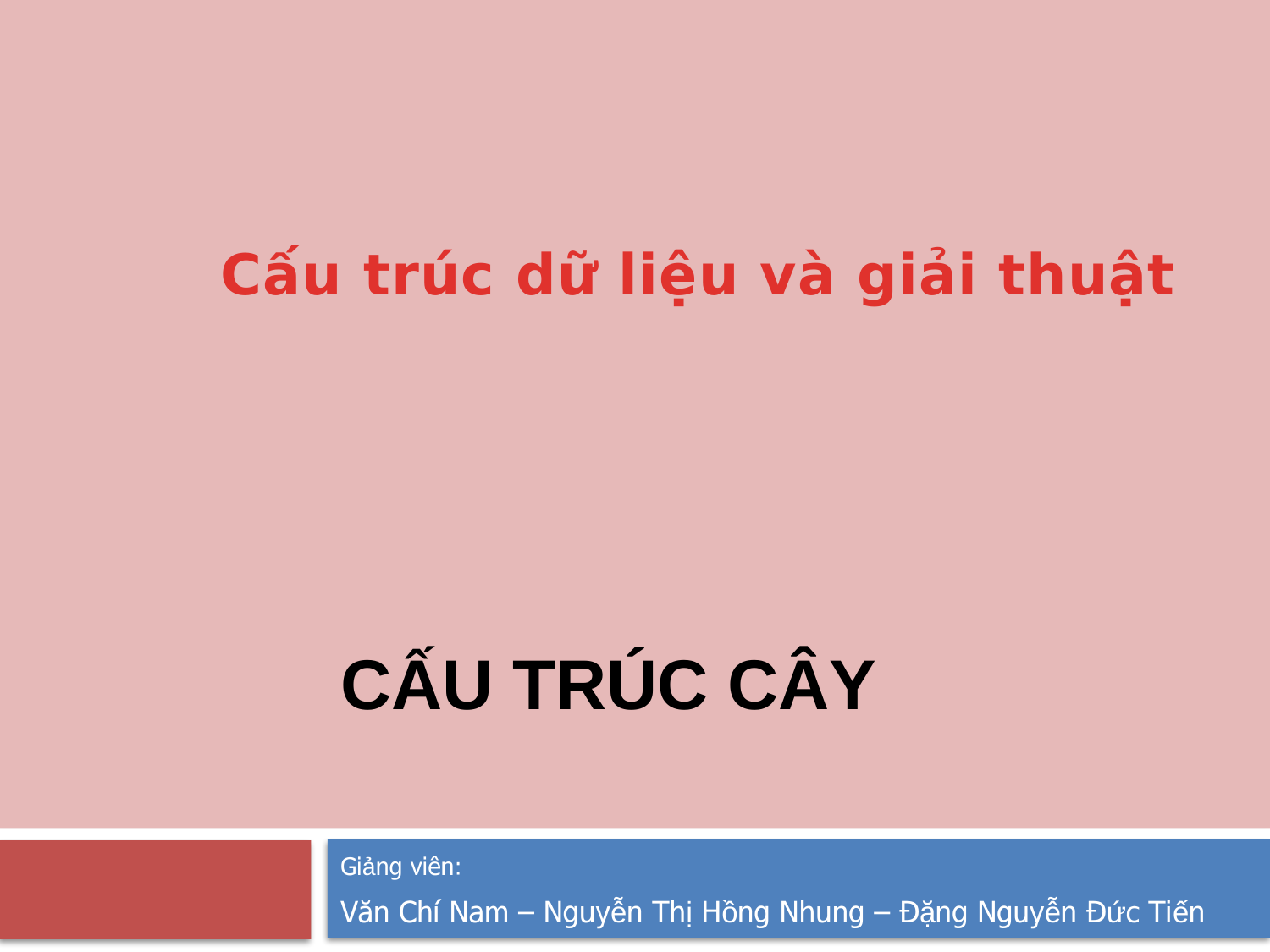

# Cấu trúc cây
Giảng viên:
Văn Chí Nam – Nguyễn Thị Hồng Nhung – Đặng Nguyễn Đức Tiến